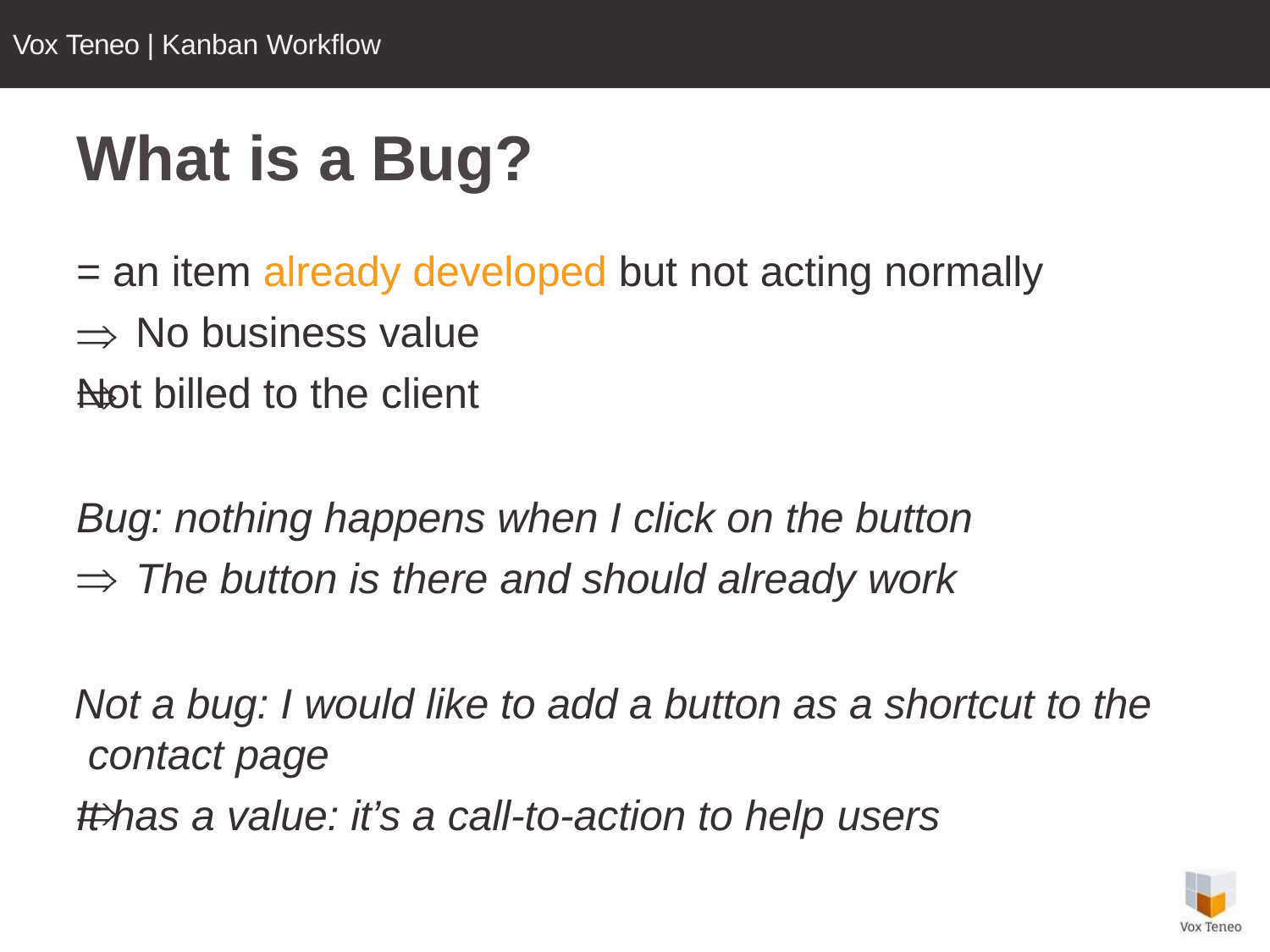

Vox Teneo | Kanban Workflow
# What is a Bug?
= an item already developed but not acting normally  No business value
Not billed to the client

Bug: nothing happens when I click on the button  The button is there and should already work

Not a bug: I would like to add a button as a shortcut to the  contact page
It has a value: it’s a call-to-action to help users